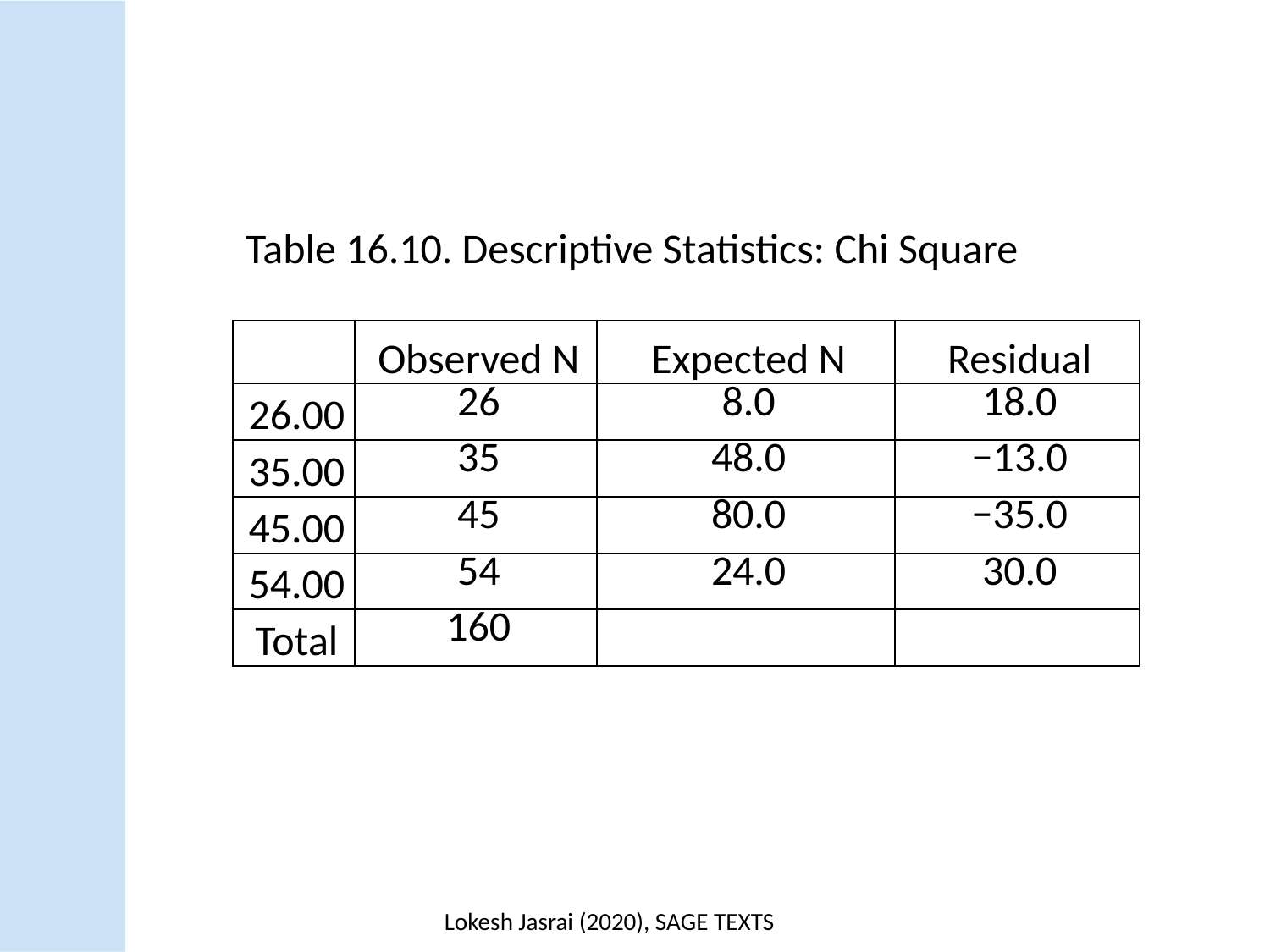

Table 16.10. Descriptive Statistics: Chi Square
|  | Observed N | Expected N | Residual |
| --- | --- | --- | --- |
| 26.00 | 26 | 8.0 | 18.0 |
| 35.00 | 35 | 48.0 | −13.0 |
| 45.00 | 45 | 80.0 | −35.0 |
| 54.00 | 54 | 24.0 | 30.0 |
| Total | 160 |  |  |
Lokesh Jasrai (2020), SAGE TEXTS